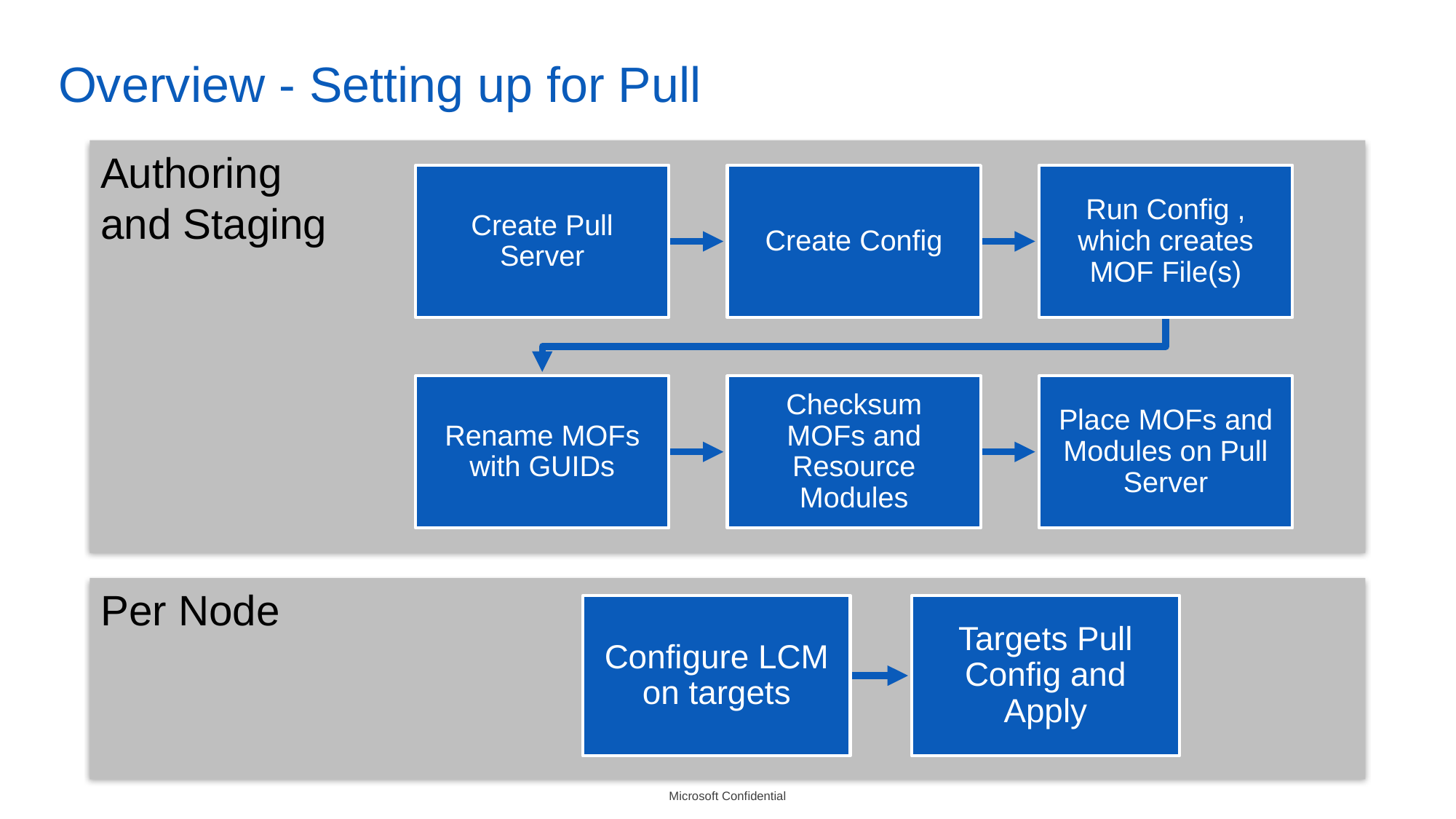

# Overview - Setting up for Pull
Authoring
and Staging

Create Pull Server

Create Config

Run Config , which creates MOF File(s)

Rename MOFs with GUIDs

Checksum MOFs and Resource Modules
Place MOFs and Modules on Pull Server

Configure LCM on targets
Targets Pull Config and Apply
Per Node